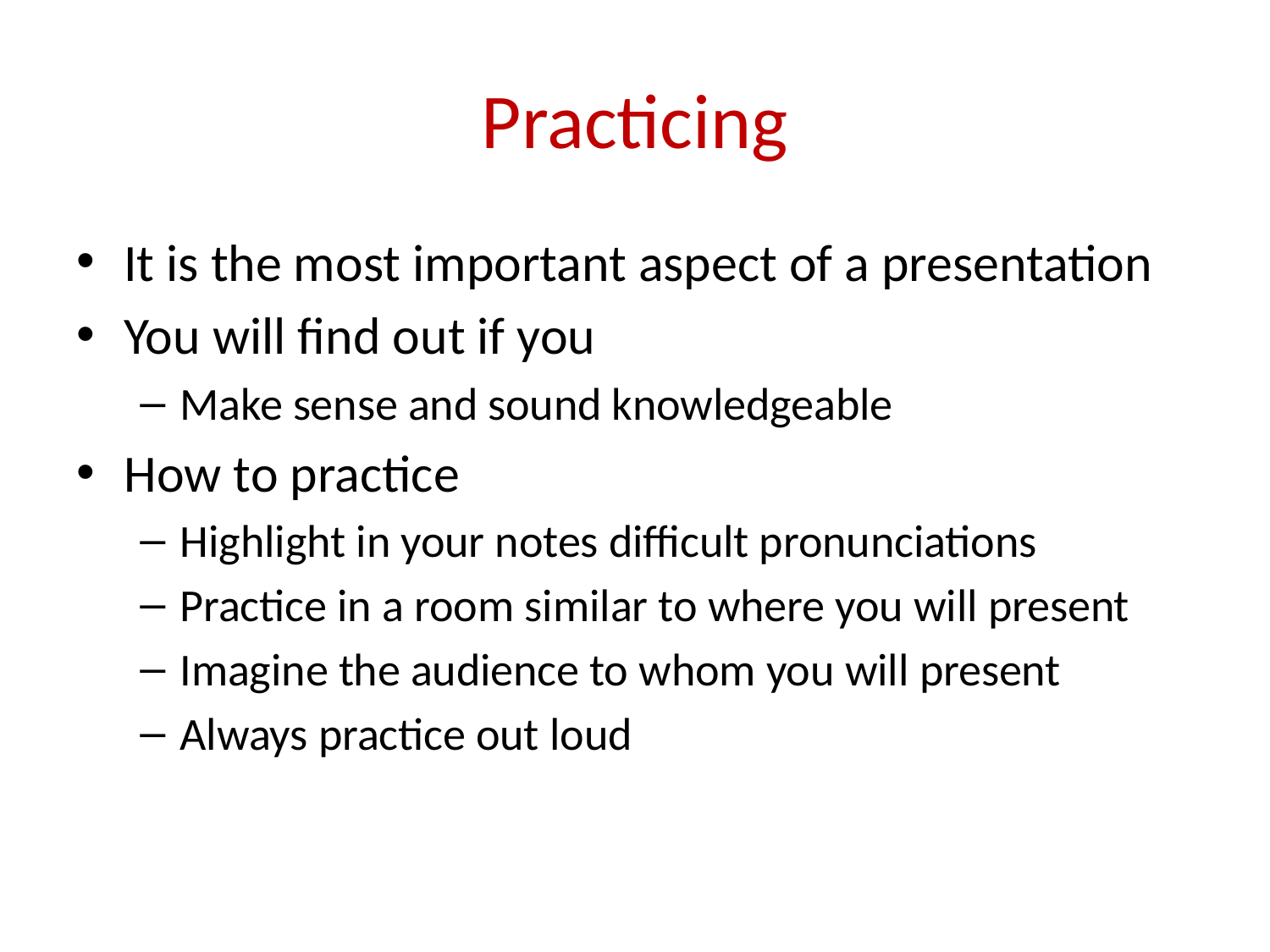

# Practicing
It is the most important aspect of a presentation
You will find out if you
Make sense and sound knowledgeable
How to practice
Highlight in your notes difficult pronunciations
Practice in a room similar to where you will present
Imagine the audience to whom you will present
Always practice out loud